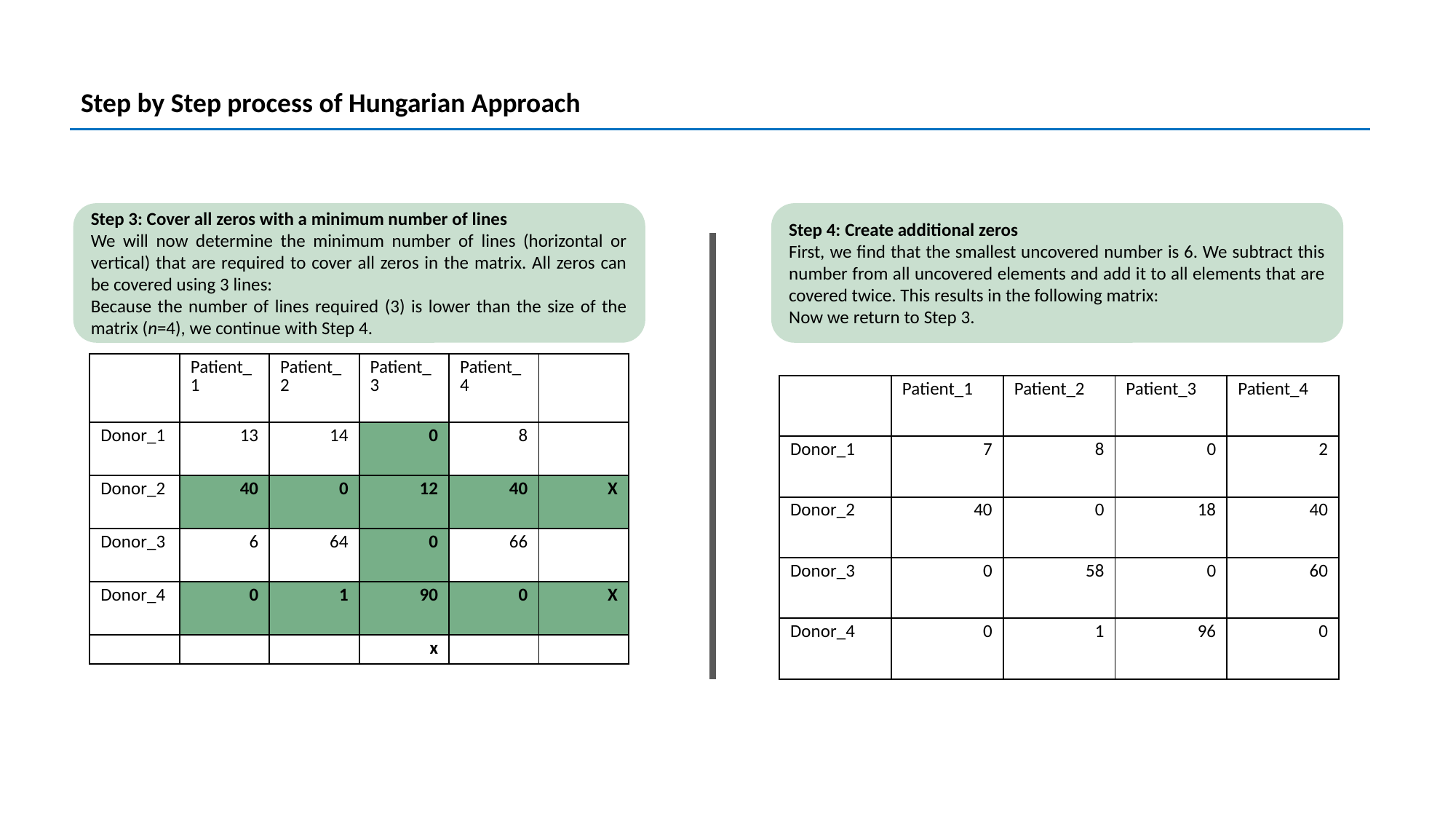

Step by Step process of Hungarian Approach
Step 3: Cover all zeros with a minimum number of lines
We will now determine the minimum number of lines (horizontal or vertical) that are required to cover all zeros in the matrix. All zeros can be covered using 3 lines:
Because the number of lines required (3) is lower than the size of the matrix (n=4), we continue with Step 4.
Step 4: Create additional zeros
First, we find that the smallest uncovered number is 6. We subtract this number from all uncovered elements and add it to all elements that are covered twice. This results in the following matrix:
Now we return to Step 3.
|  | Patient\_1 | Patient\_2 | Patient\_3 | Patient\_4 |  |
| --- | --- | --- | --- | --- | --- |
| Donor\_1 | 13 | 14 | 0 | 8 |  |
| Donor\_2 | 40 | 0 | 12 | 40 | X |
| Donor\_3 | 6 | 64 | 0 | 66 |  |
| Donor\_4 | 0 | 1 | 90 | 0 | X |
|  |  |  | x |  |  |
|  | Patient\_1 | Patient\_2 | Patient\_3 | Patient\_4 |
| --- | --- | --- | --- | --- |
| Donor\_1 | 7 | 8 | 0 | 2 |
| Donor\_2 | 40 | 0 | 18 | 40 |
| Donor\_3 | 0 | 58 | 0 | 60 |
| Donor\_4 | 0 | 1 | 96 | 0 |